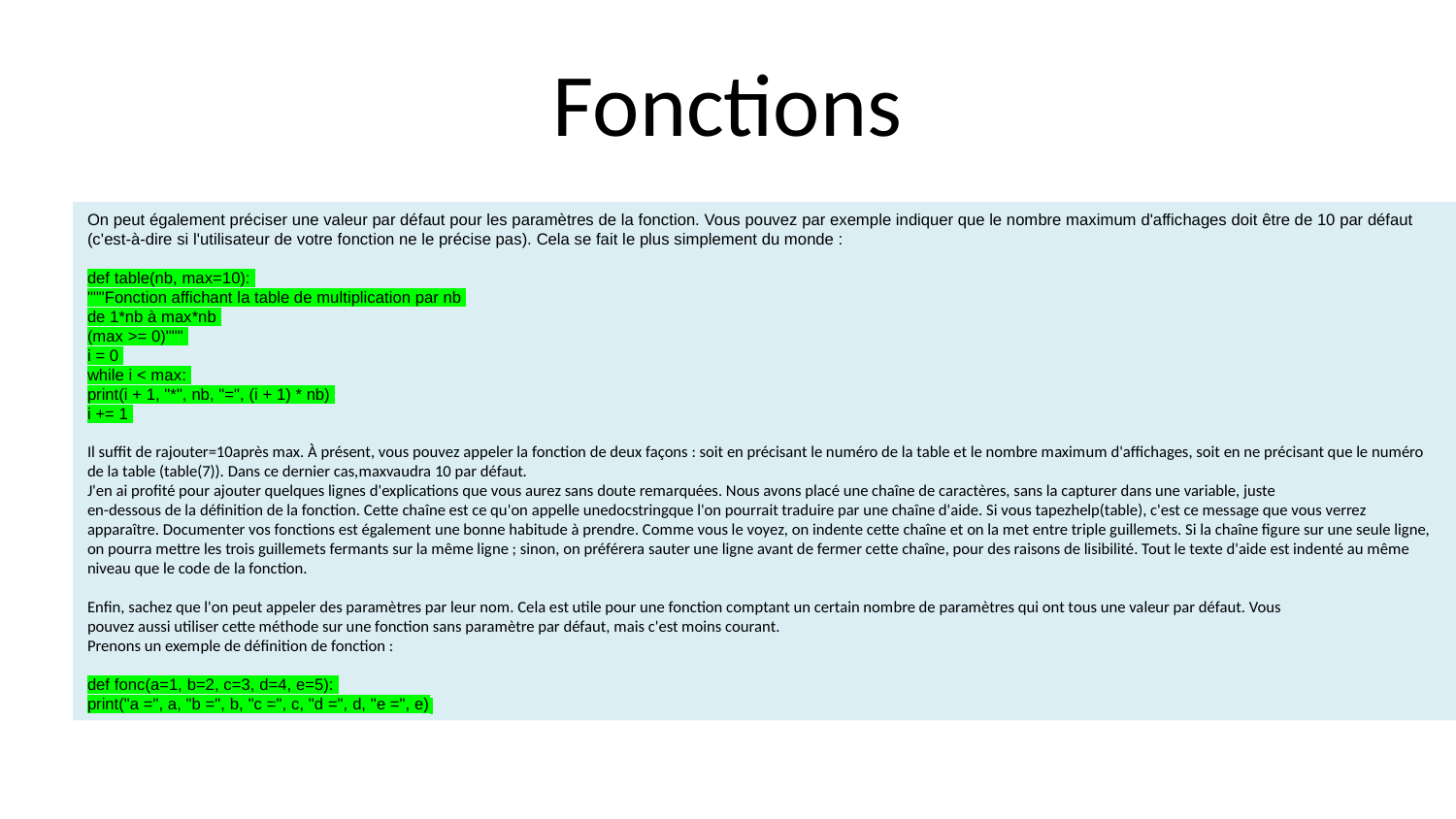

# Fonctions
On peut également préciser une valeur par défaut pour les paramètres de la fonction. Vous pouvez par exemple indiquer que le nombre maximum d'affichages doit être de 10 par défaut
(c'est-à-dire si l'utilisateur de votre fonction ne le précise pas). Cela se fait le plus simplement du monde :

def table(nb, max=10):
"""Fonction affichant la table de multiplication par nb
de 1*nb à max*nb
(max >= 0)"""
i = 0
while i < max:
print(i + 1, "*", nb, "=", (i + 1) * nb)
i += 1

Il suffit de rajouter=10après max. À présent, vous pouvez appeler la fonction de deux façons : soit en précisant le numéro de la table et le nombre maximum d'affichages, soit en ne précisant que le numéro
de la table (table(7)). Dans ce dernier cas,maxvaudra 10 par défaut.
J'en ai profité pour ajouter quelques lignes d'explications que vous aurez sans doute remarquées. Nous avons placé une chaîne de caractères, sans la capturer dans une variable, juste
en-dessous de la définition de la fonction. Cette chaîne est ce qu'on appelle unedocstringque l'on pourrait traduire par une chaîne d'aide. Si vous tapezhelp(table), c'est ce message que vous verrez
apparaître. Documenter vos fonctions est également une bonne habitude à prendre. Comme vous le voyez, on indente cette chaîne et on la met entre triple guillemets. Si la chaîne figure sur une seule ligne,
on pourra mettre les trois guillemets fermants sur la même ligne ; sinon, on préférera sauter une ligne avant de fermer cette chaîne, pour des raisons de lisibilité. Tout le texte d'aide est indenté au même
niveau que le code de la fonction.

Enfin, sachez que l'on peut appeler des paramètres par leur nom. Cela est utile pour une fonction comptant un certain nombre de paramètres qui ont tous une valeur par défaut. Vous
pouvez aussi utiliser cette méthode sur une fonction sans paramètre par défaut, mais c'est moins courant.
Prenons un exemple de définition de fonction :

def fonc(a=1, b=2, c=3, d=4, e=5):
print("a =", a, "b =", b, "c =", c, "d =", d, "e =", e)